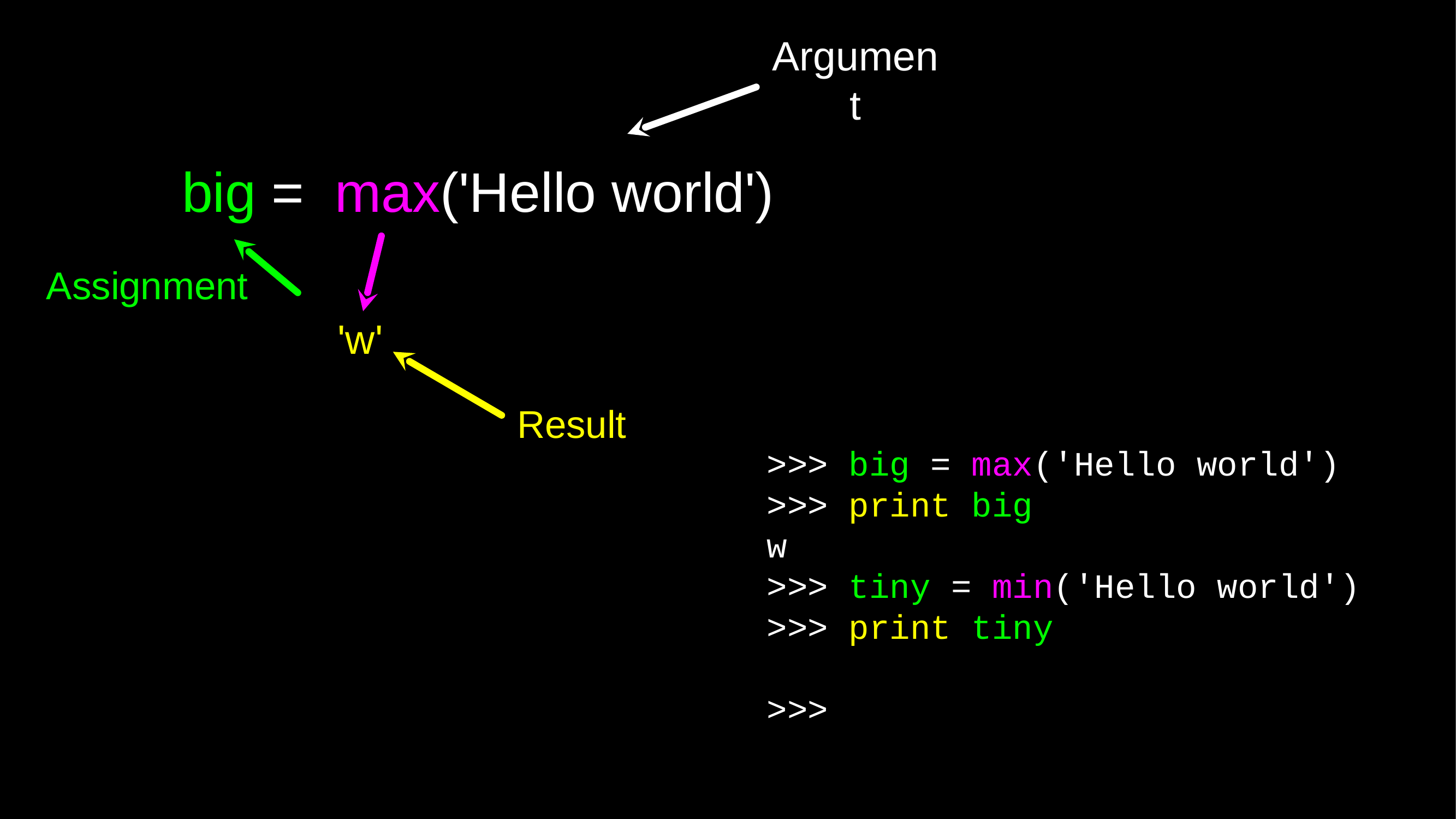

Argument
big =  max('Hello world')
Assignment
'w'
Result
>>> big = max('Hello world')
>>> print big
w
>>> tiny = min('Hello world')
>>> print tiny

>>>